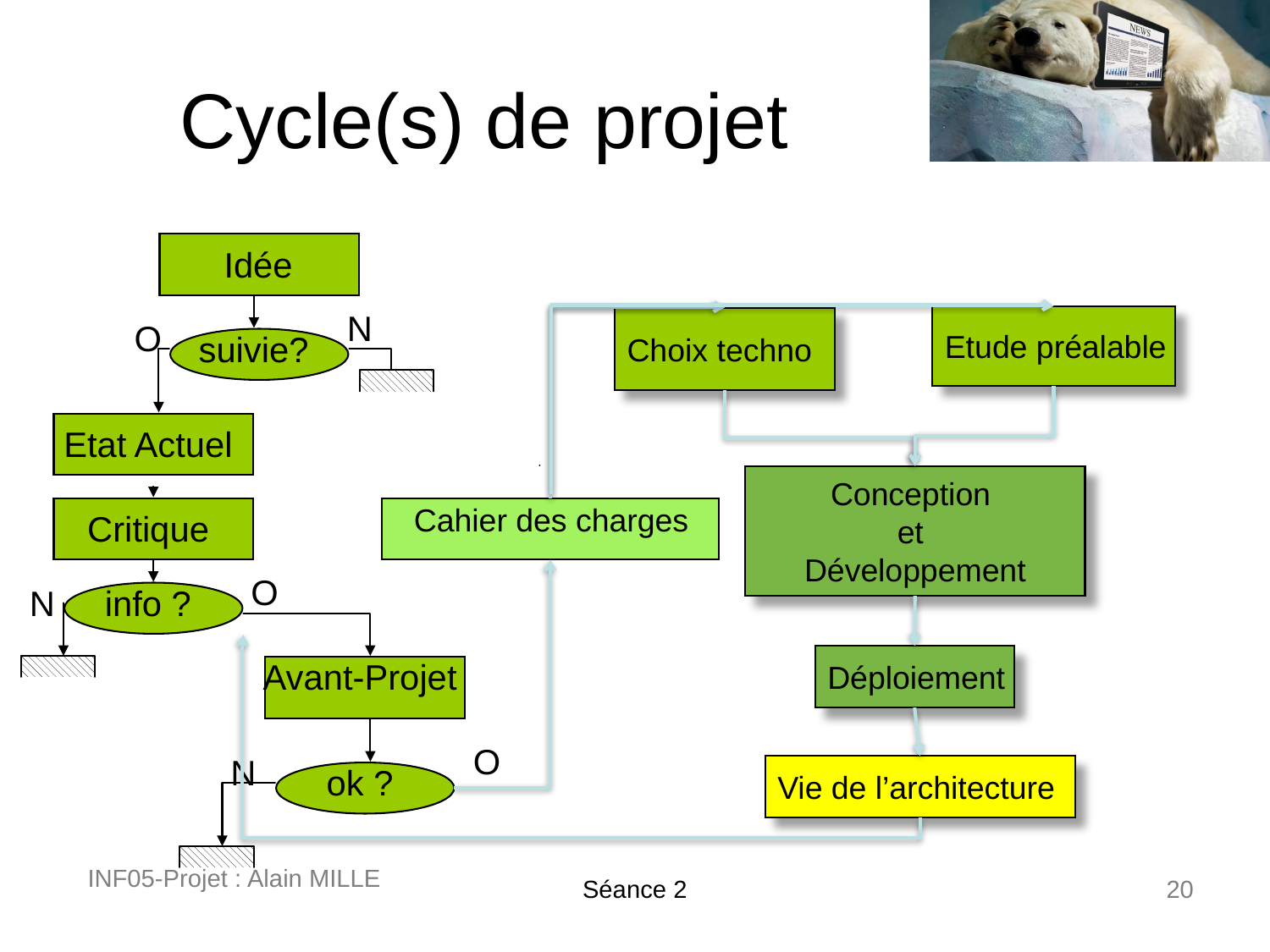

# Cycle(s) de projet

Idée

N
Etude préalable
Choix techno
O
suivie?

Etat Actuel

Conception
et
Développement

Cahier des charges

Critique

O
N
info ?

Déploiement
Avant-Projet

O
N
ok ?
Vie de l’architecture

INF05-Projet : Alain MILLE
Séance 2
20